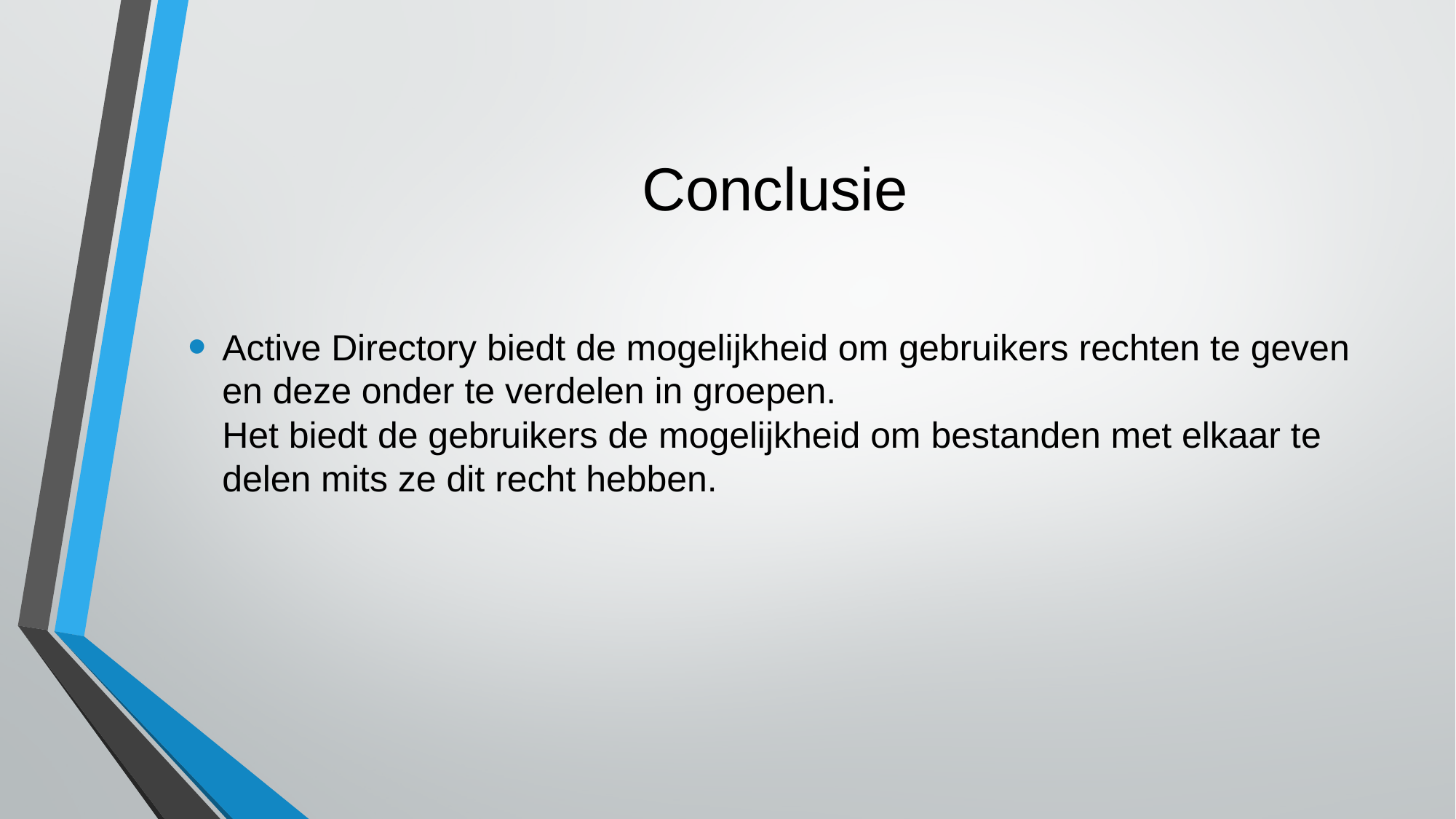

# Conclusie
Active Directory biedt de mogelijkheid om gebruikers rechten te geven en deze onder te verdelen in groepen.
Het biedt de gebruikers de mogelijkheid om bestanden met elkaar te delen mits ze dit recht hebben.